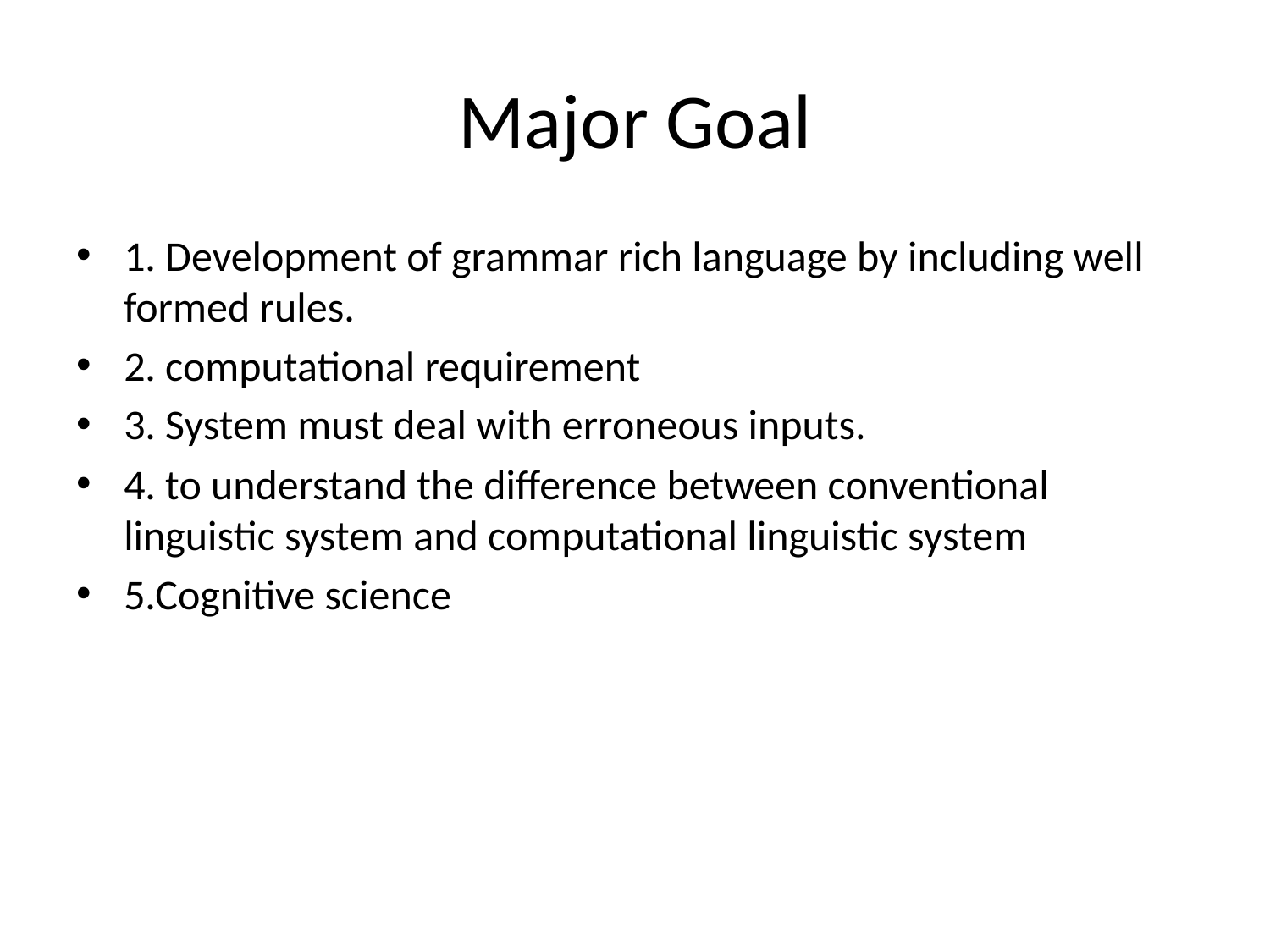

# Major Goal
1. Development of grammar rich language by including well formed rules.
2. computational requirement
3. System must deal with erroneous inputs.
4. to understand the difference between conventional linguistic system and computational linguistic system
5.Cognitive science